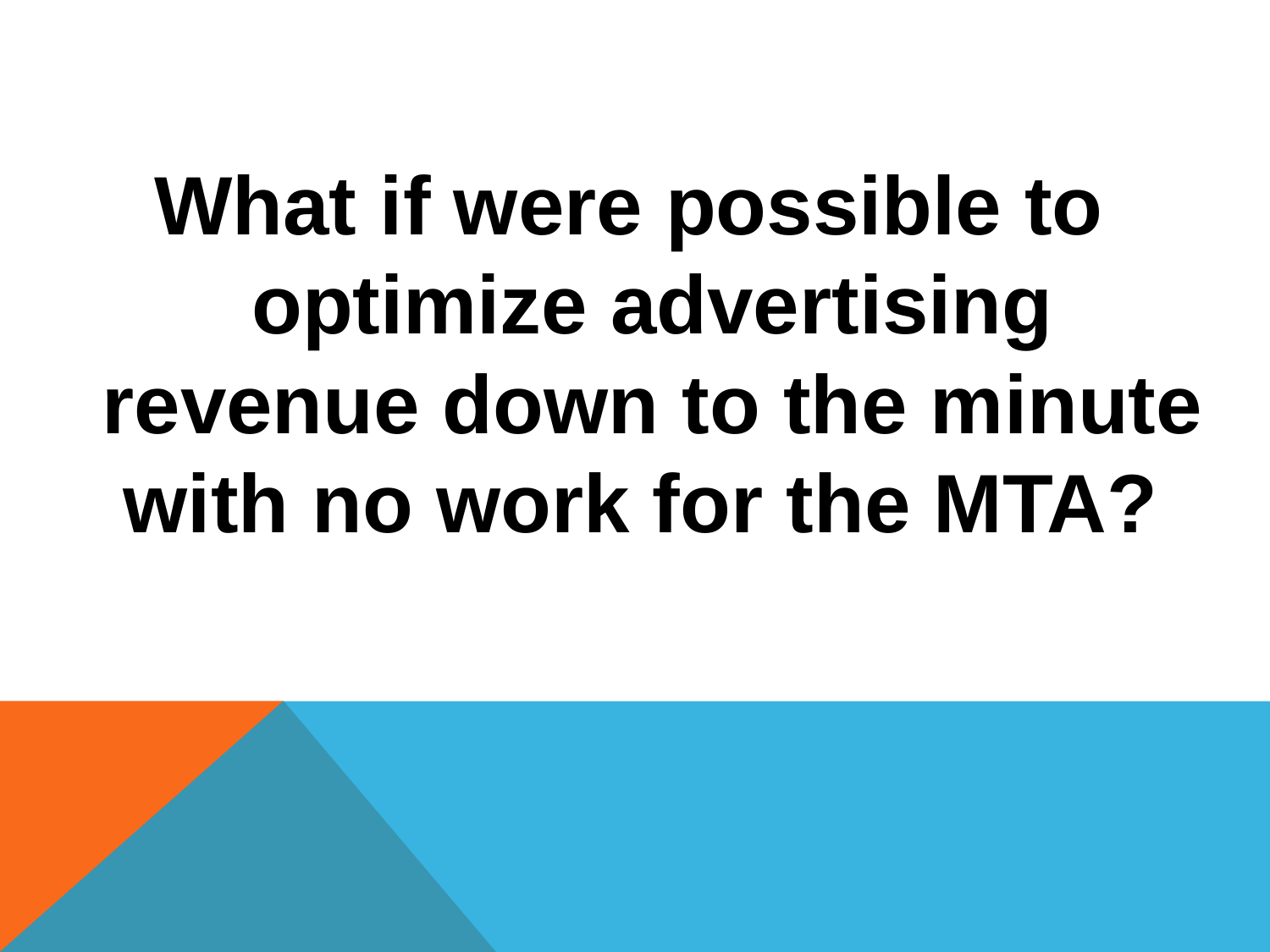

What if were possible to optimize advertising revenue down to the minute with no work for the MTA?